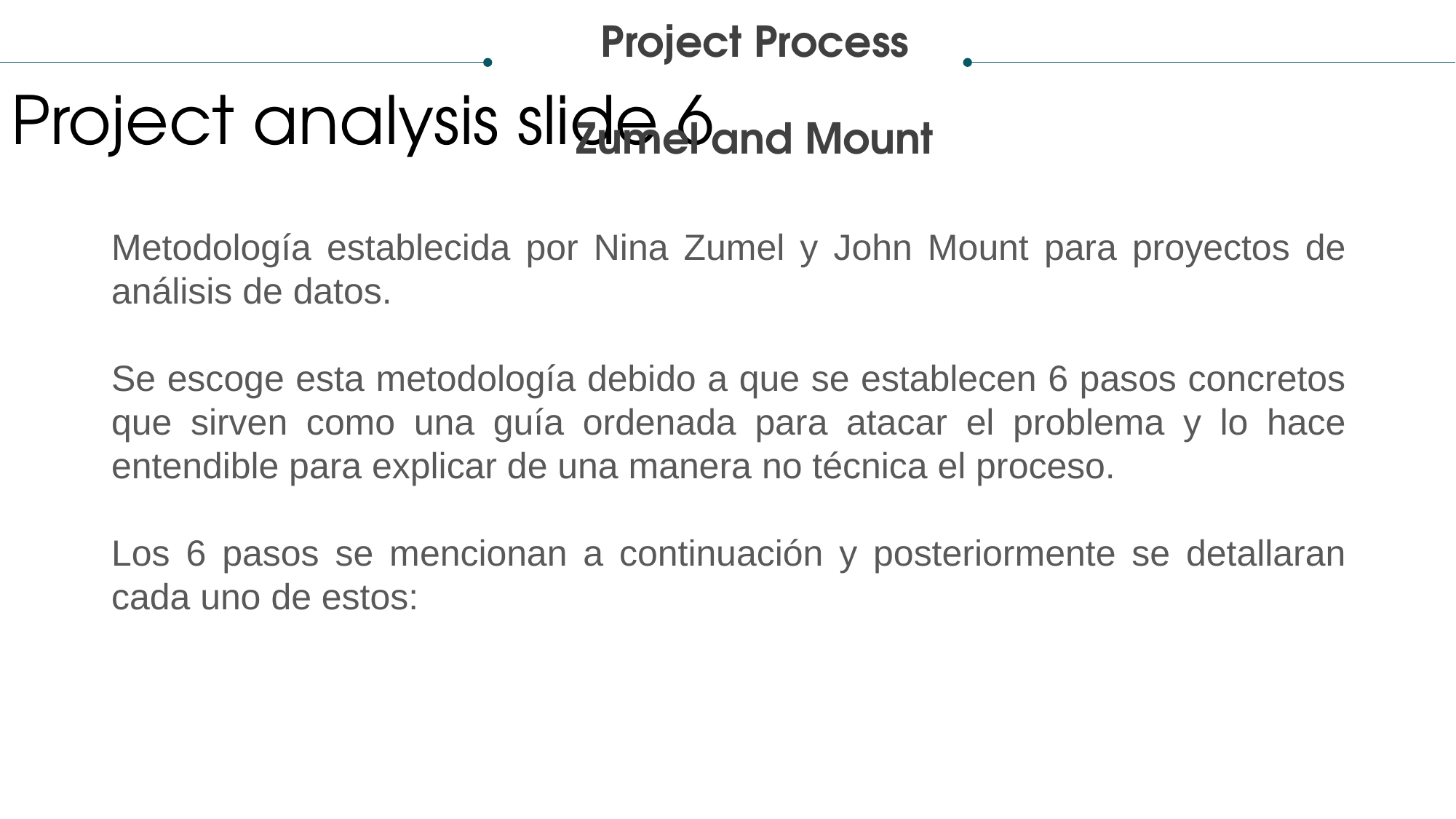

Project Process
Zumel and Mount
Project analysis slide 6
Metodología establecida por Nina Zumel y John Mount para proyectos de análisis de datos.

Se escoge esta metodología debido a que se establecen 6 pasos concretos que sirven como una guía ordenada para atacar el problema y lo hace entendible para explicar de una manera no técnica el proceso.

Los 6 pasos se mencionan a continuación y posteriormente se detallaran cada uno de estos: